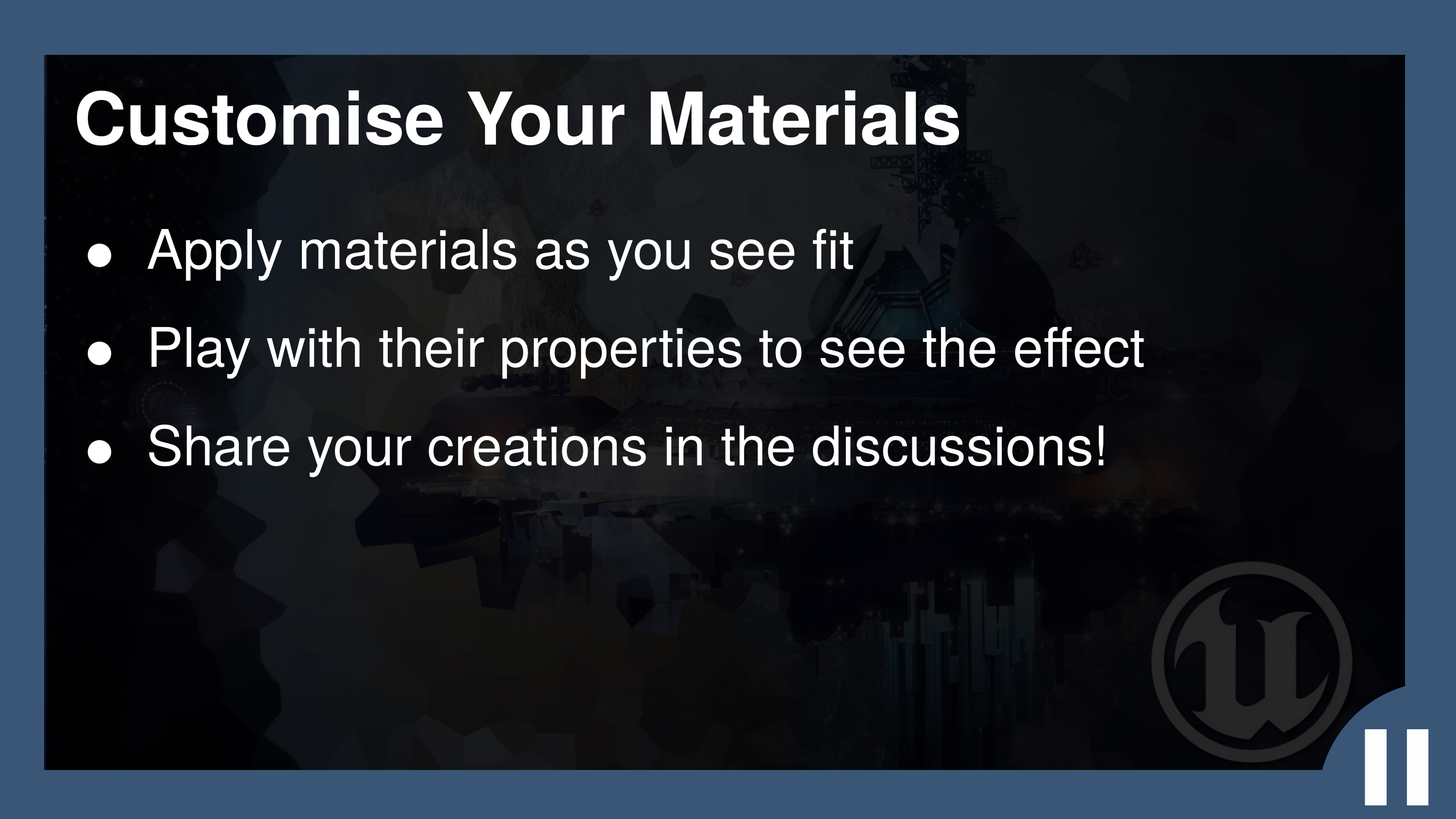

Customise Your Materials
Apply materials as you see fit
Play with their properties to see the effect
Share your creations in the discussions!